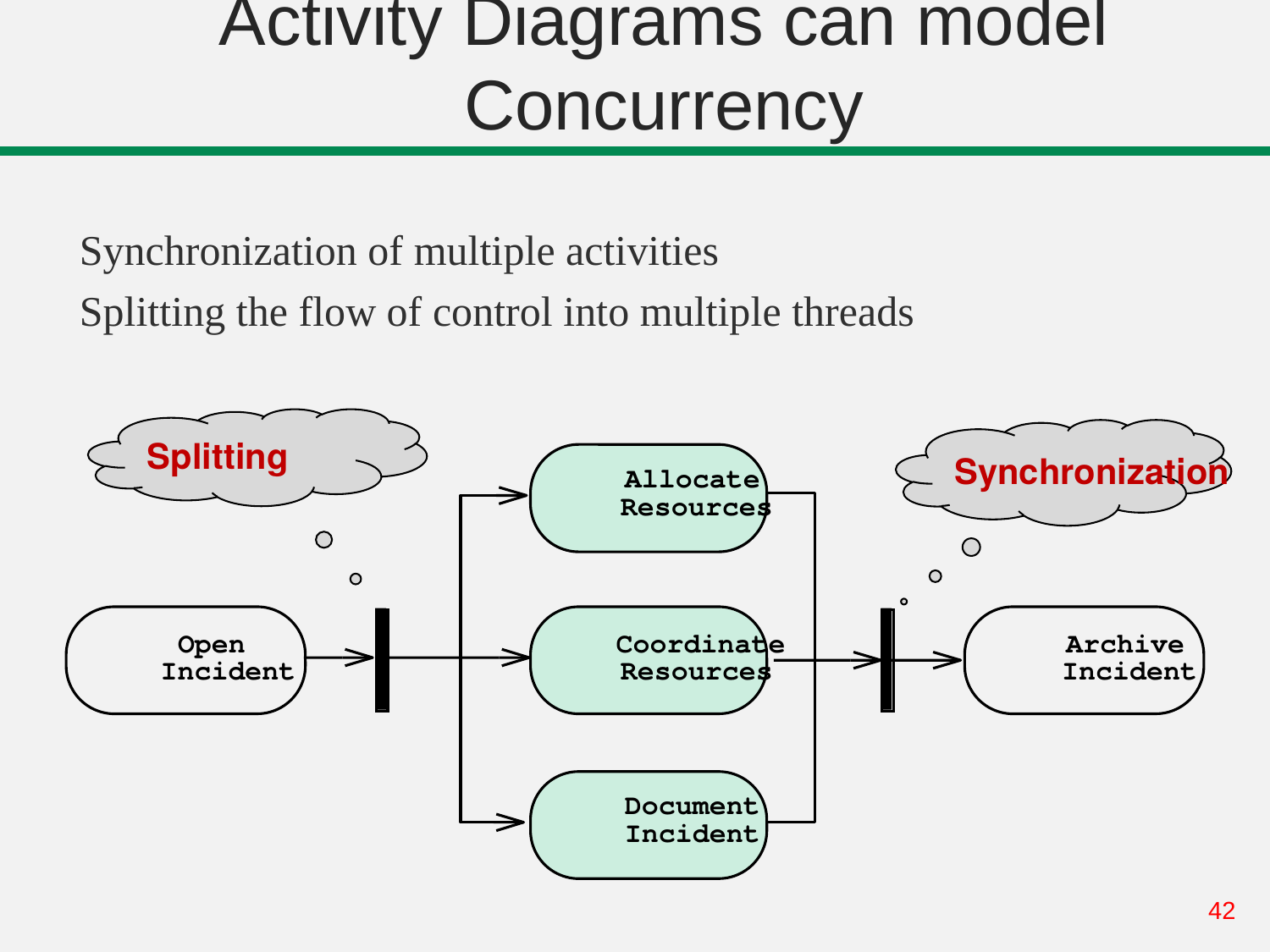

# Activity Diagrams can model Concurrency
Synchronization of multiple activities
Splitting the flow of control into multiple threads
Splitting
Synchronization

Allocate

Resources

Open
Coordinate
Archive

Incident
Resources

Incident

Document

Incident